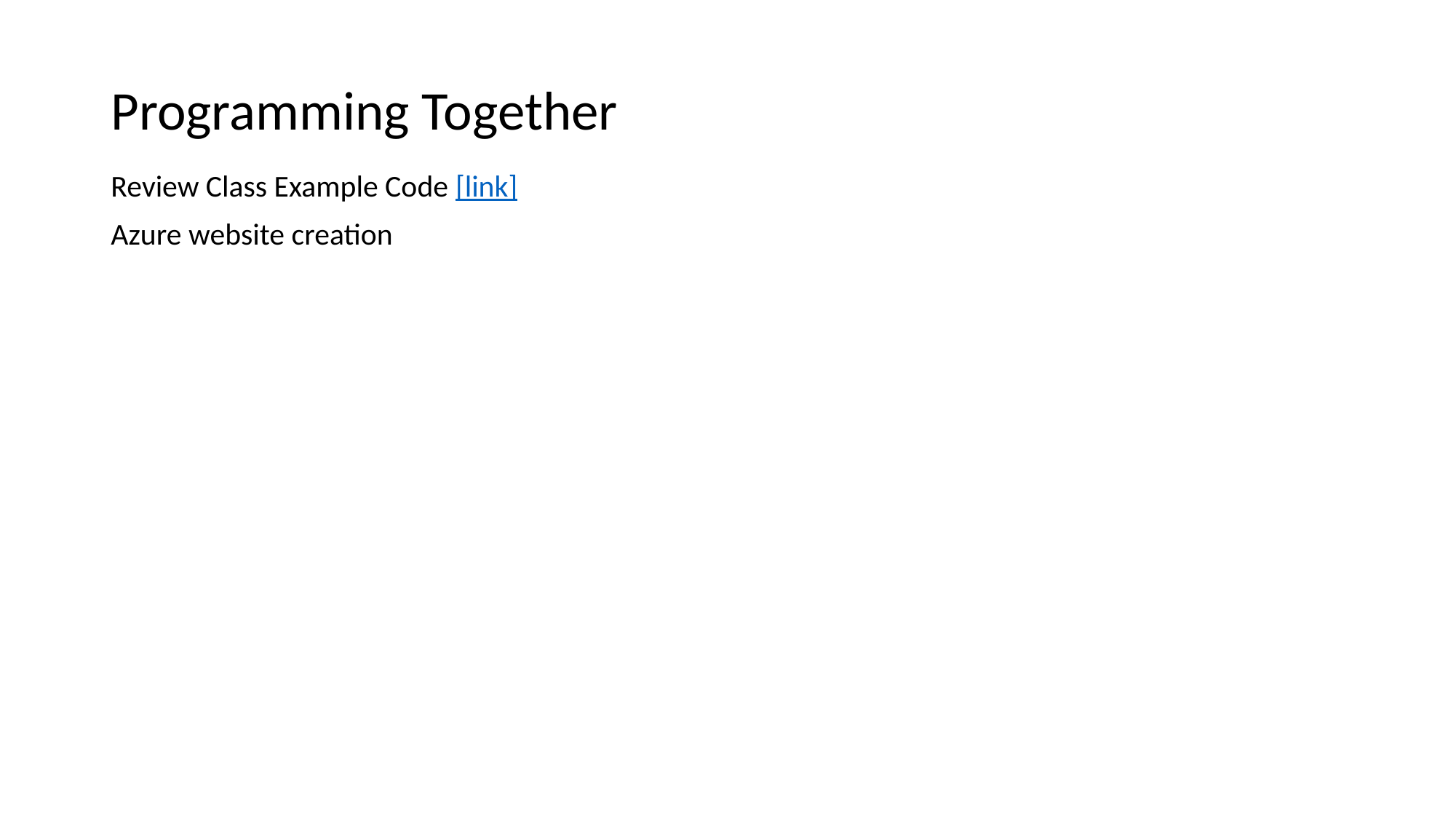

# Programming Together
Review Class Example Code [link]
Azure website creation